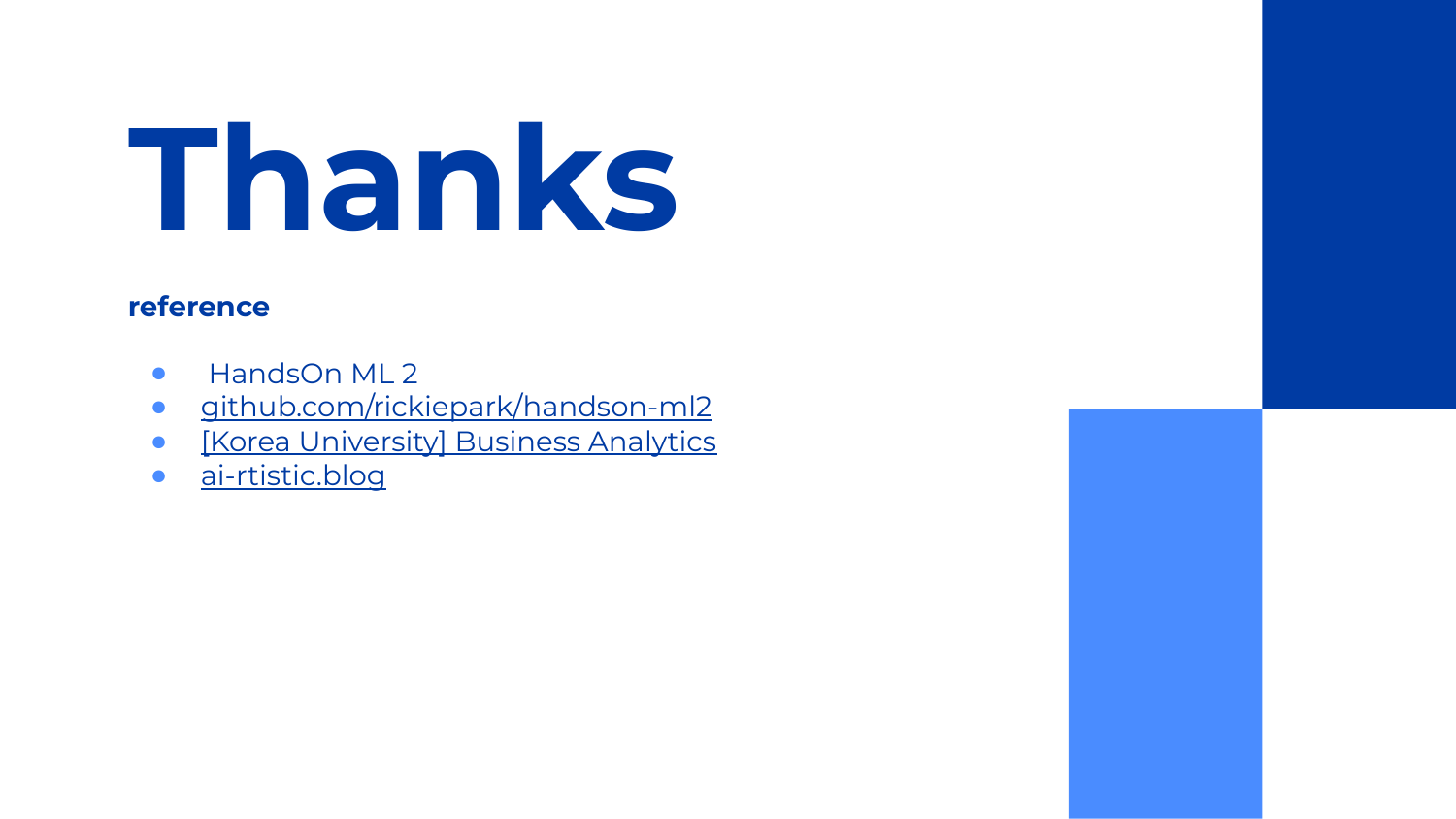

# Thanks
reference
 HandsOn ML 2
github.com/rickiepark/handson-ml2
[Korea University] Business Analytics
ai-rtistic.blog